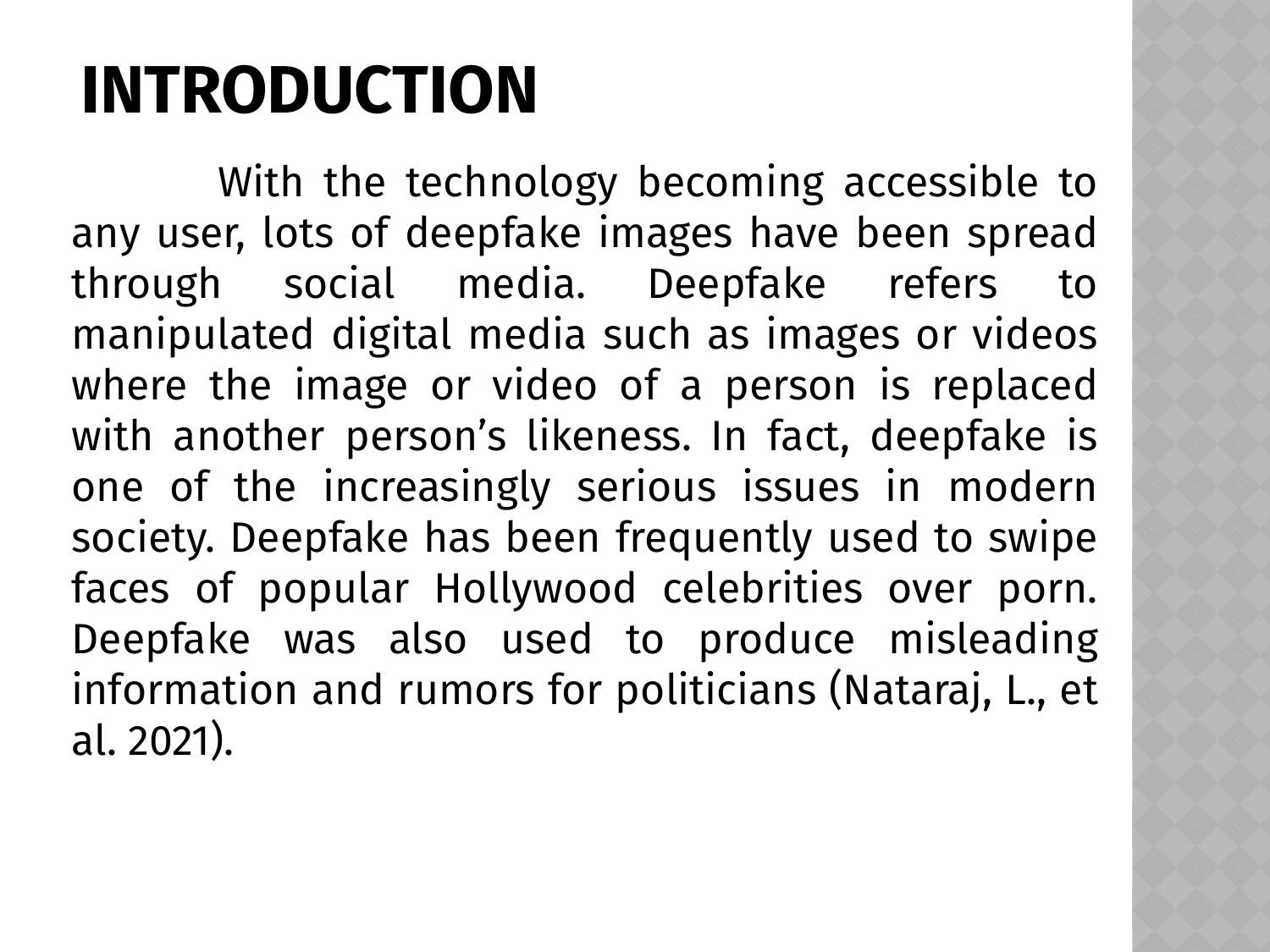

# INTRODUCTION
		 With the technology becoming accessible to any user, lots of deepfake images have been spread through social media. Deepfake refers to manipulated digital media such as images or videos where the image or video of a person is replaced with another person’s likeness. In fact, deepfake is one of the increasingly serious issues in modern society. Deepfake has been frequently used to swipe faces of popular Hollywood celebrities over porn. Deepfake was also used to produce misleading information and rumors for politicians (Nataraj, L., et al. 2021).